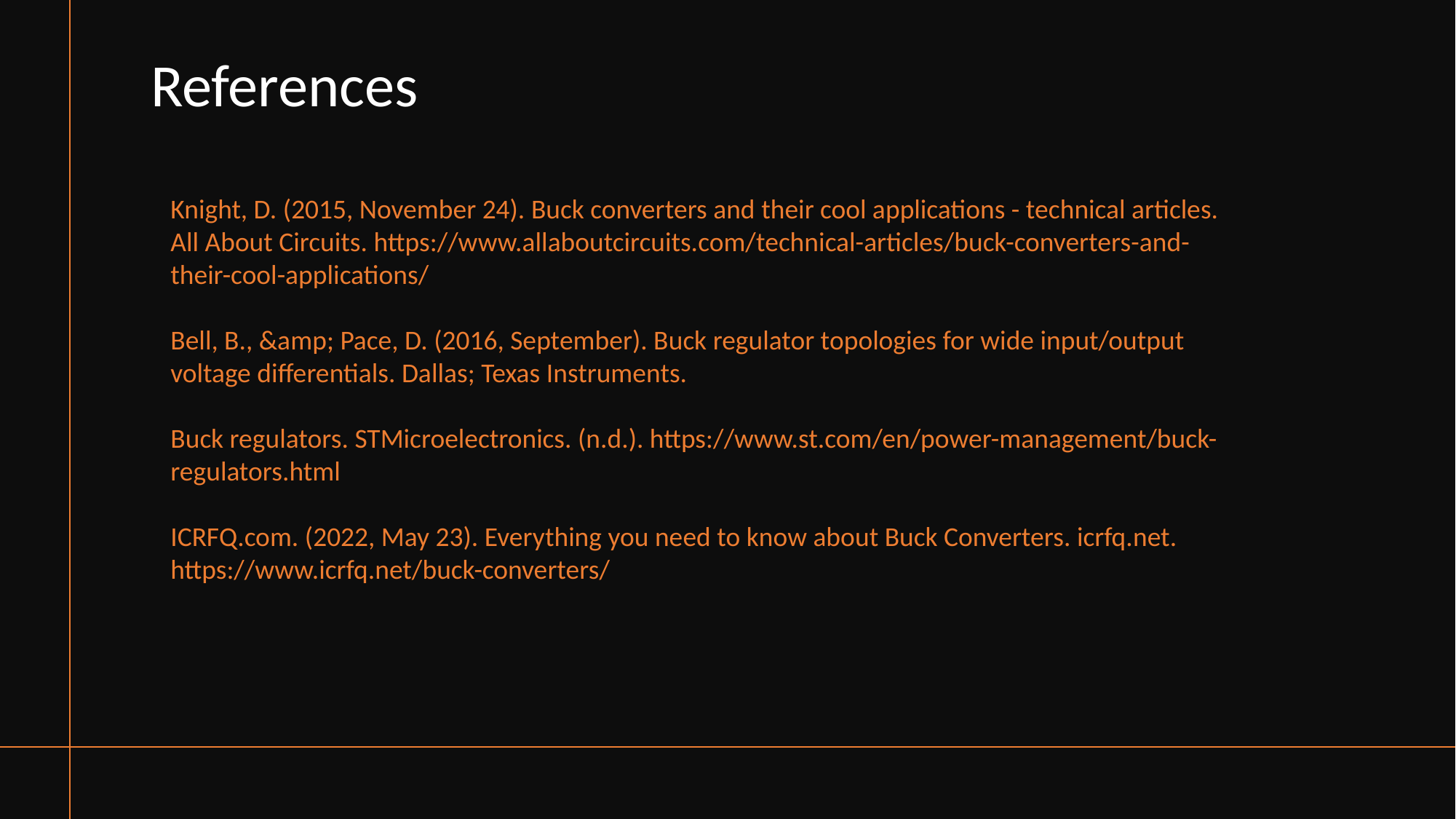

# References
Knight, D. (2015, November 24). Buck converters and their cool applications - technical articles. All About Circuits. https://www.allaboutcircuits.com/technical-articles/buck-converters-and-their-cool-applications/

Bell, B., &amp; Pace, D. (2016, September). Buck regulator topologies for wide input/output voltage differentials. Dallas; Texas Instruments.

Buck regulators. STMicroelectronics. (n.d.). https://www.st.com/en/power-management/buck-regulators.html

ICRFQ.com. (2022, May 23). Everything you need to know about Buck Converters. icrfq.net. https://www.icrfq.net/buck-converters/